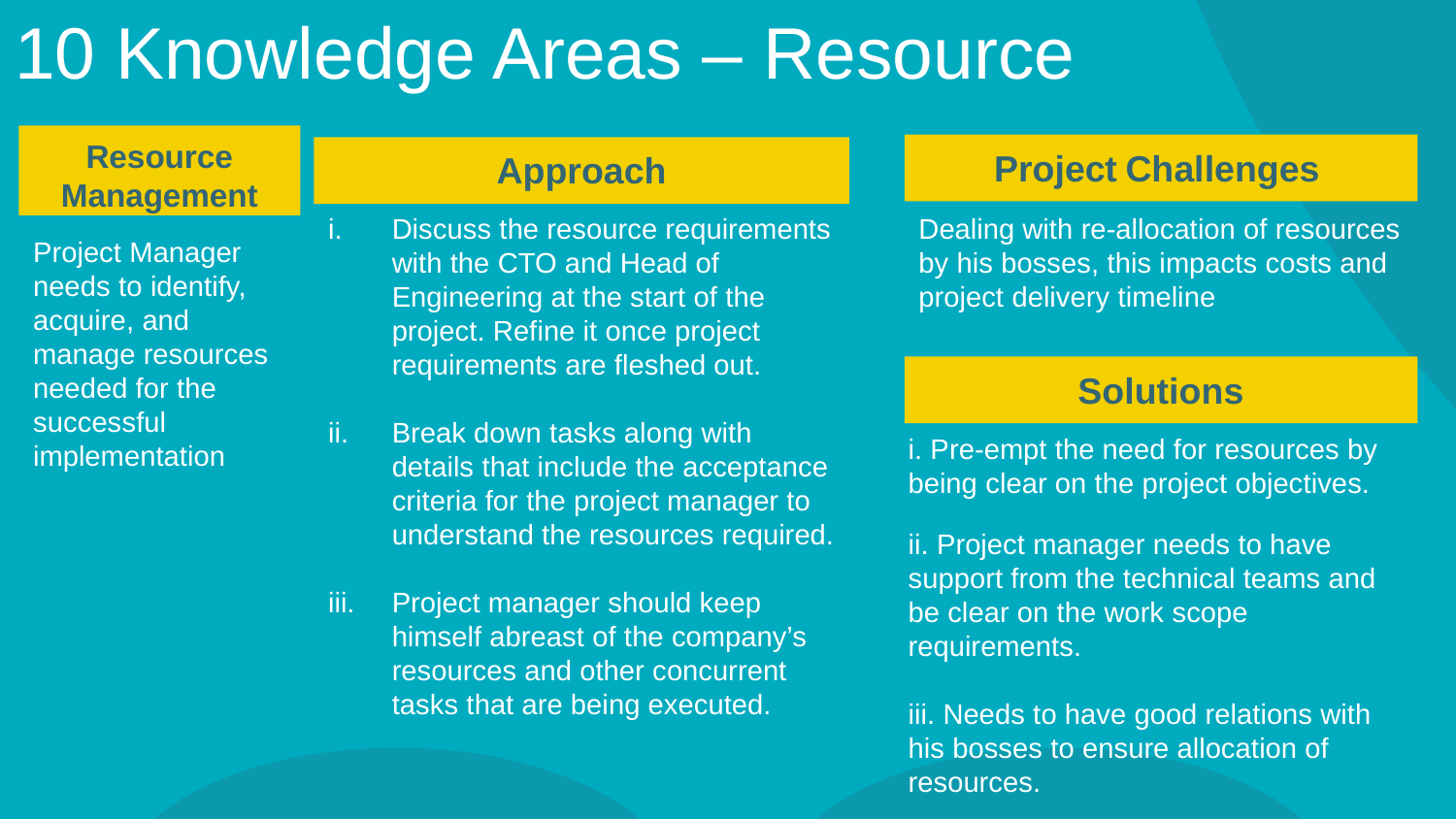

# 10 Knowledge Areas – Resource
Resource Management
Project Challenges
Approach
Discuss the resource requirements with the CTO and Head of Engineering at the start of the project. Refine it once project requirements are fleshed out.

Break down tasks along with details that include the acceptance criteria for the project manager to understand the resources required.

Project manager should keep himself abreast of the company’s resources and other concurrent tasks that are being executed.
Dealing with re-allocation of resources by his bosses, this impacts costs and project delivery timeline
Project Manager needs to identify, acquire, and manage resources needed for the successful implementation
Solutions
i. Pre-empt the need for resources by being clear on the project objectives.

ii. Project manager needs to have support from the technical teams and be clear on the work scope requirements.

iii. Needs to have good relations with his bosses to ensure allocation of resources.